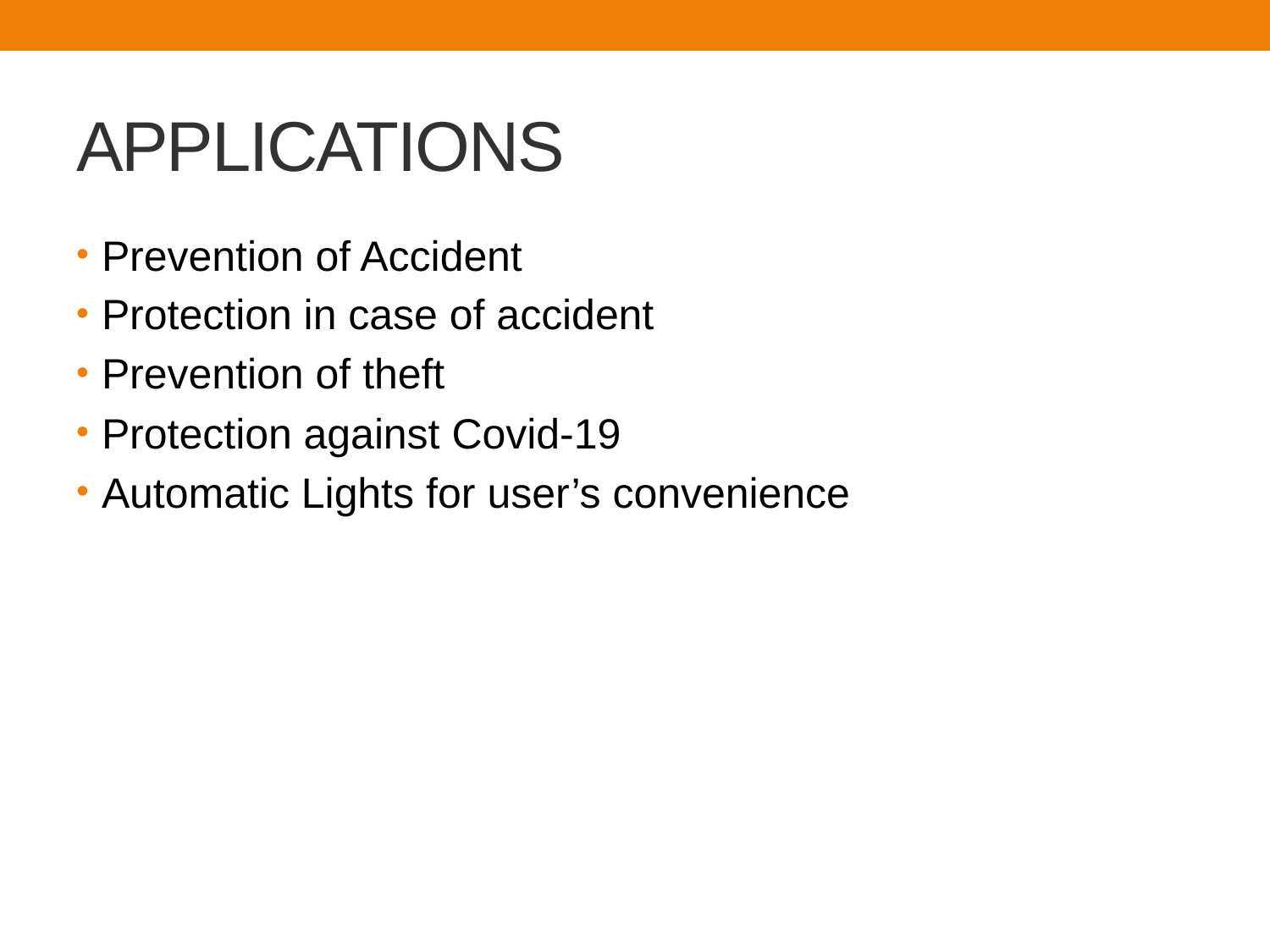

# APPLICATIONS
Prevention of Accident
Protection in case of accident
Prevention of theft
Protection against Covid-19
Automatic Lights for user’s convenience